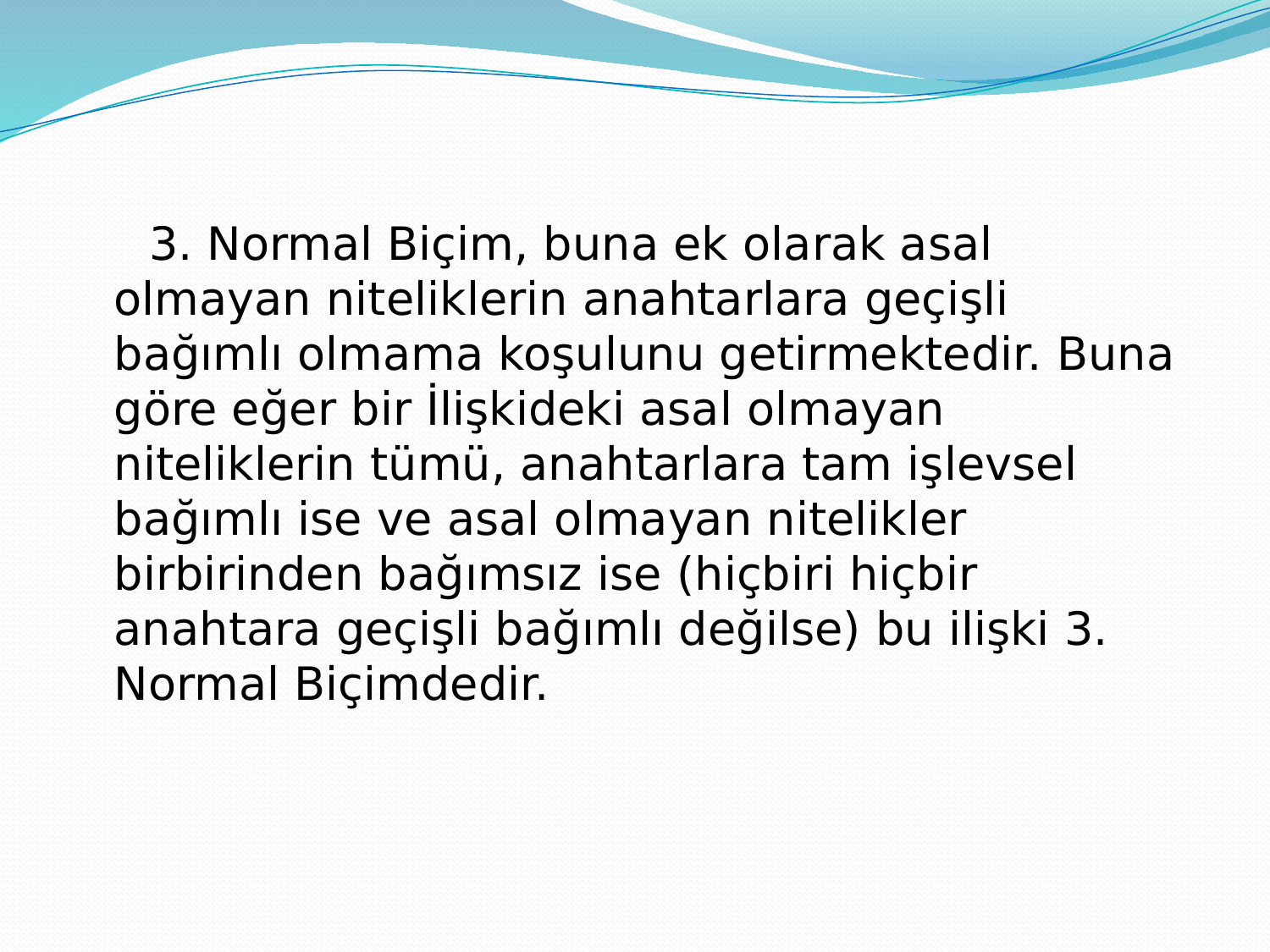

3. Normal Biçim, buna ek olarak asal olmayan niteliklerin anahtarlara geçişli bağımlı olmama koşulunu getirmektedir. Buna göre eğer bir İlişkideki asal olmayan niteliklerin tümü, anahtarlara tam işlevsel bağımlı ise ve asal olmayan nitelikler birbirinden bağımsız ise (hiçbiri hiçbir anahtara geçişli bağımlı değilse) bu ilişki 3. Normal Biçimdedir.